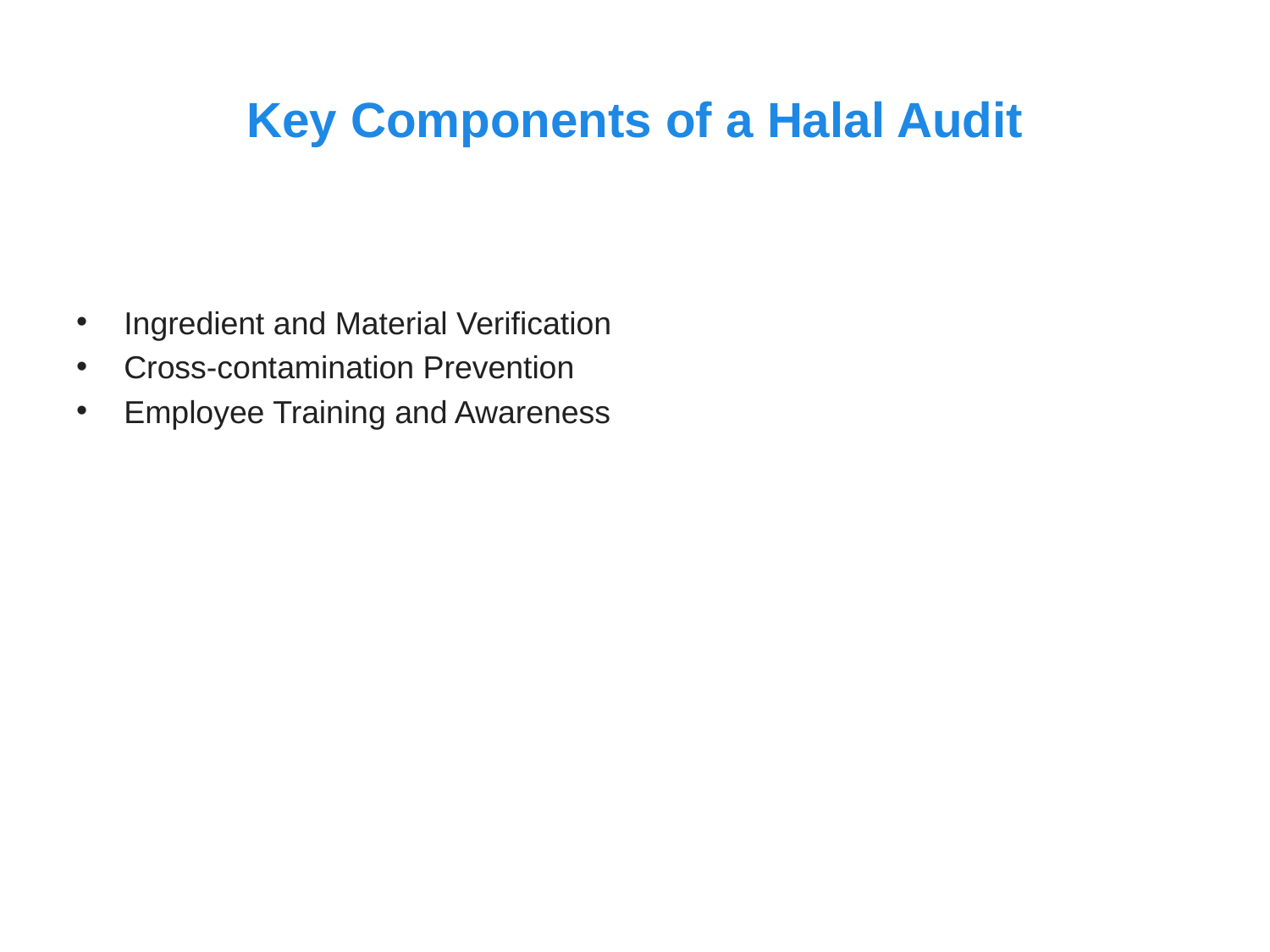

# Key Components of a Halal Audit

Ingredient and Material Verification
Cross-contamination Prevention
Employee Training and Awareness